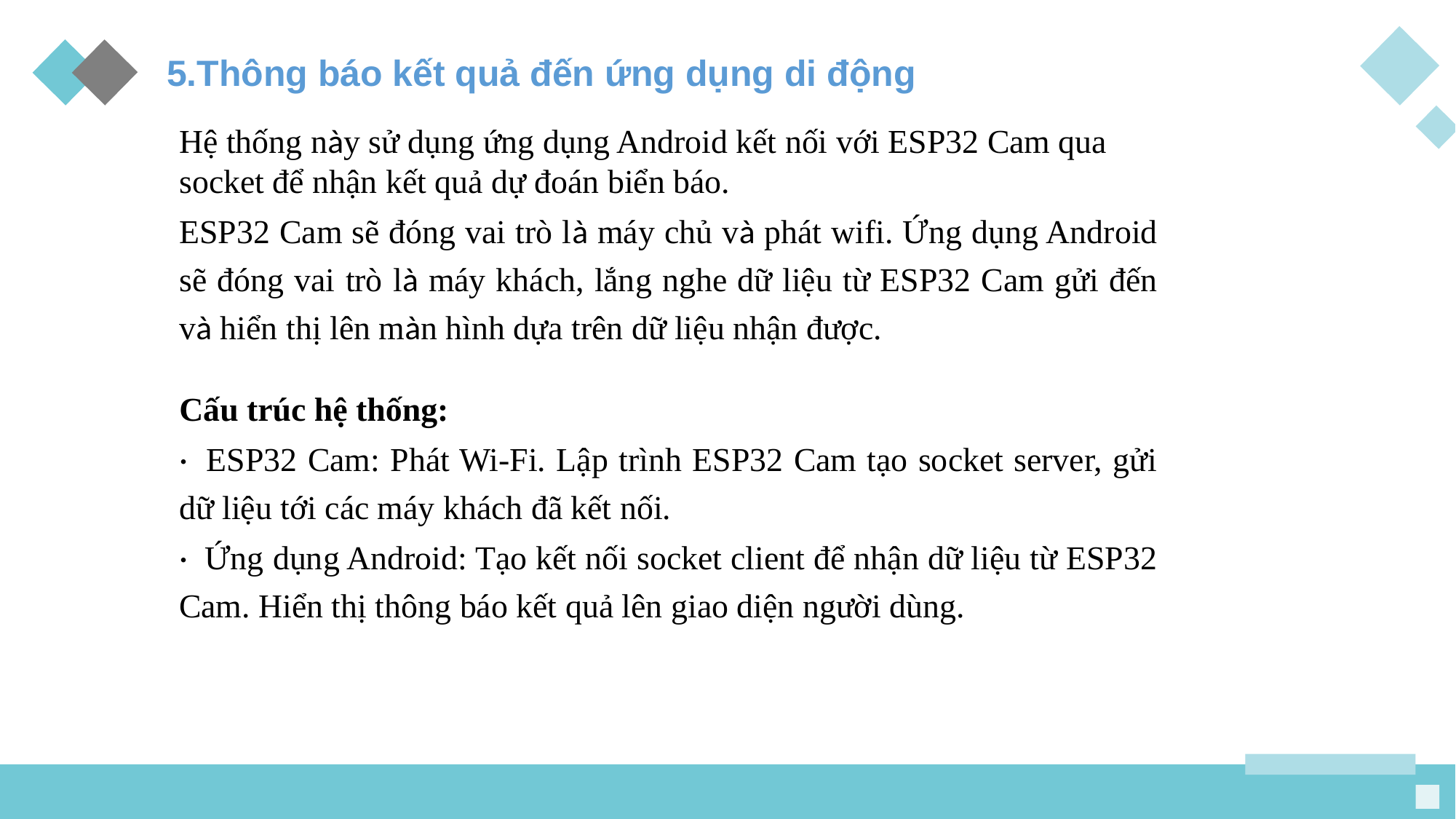

5.Thông báo kết quả đến ứng dụng di động

Hệ thống này sử dụng ứng dụng Android kết nối với ESP32 Cam qua socket để nhận kết quả dự đoán biển báo. ESP32 Cam sẽ đóng vai trò là máy chủ và phát wifi. Ứng dụng Android sẽ đóng vai trò là máy khách, lắng nghe dữ liệu từ ESP32 Cam gửi đến và hiển thị lên màn hình dựa trên dữ liệu nhận được.
Cấu trúc hệ thống:
· ESP32 Cam: Phát Wi-Fi. Lập trình ESP32 Cam tạo socket server, gửi dữ liệu tới các máy khách đã kết nối.
· Ứng dụng Android: Tạo kết nối socket client để nhận dữ liệu từ ESP32 Cam. Hiển thị thông báo kết quả lên giao diện người dùng.